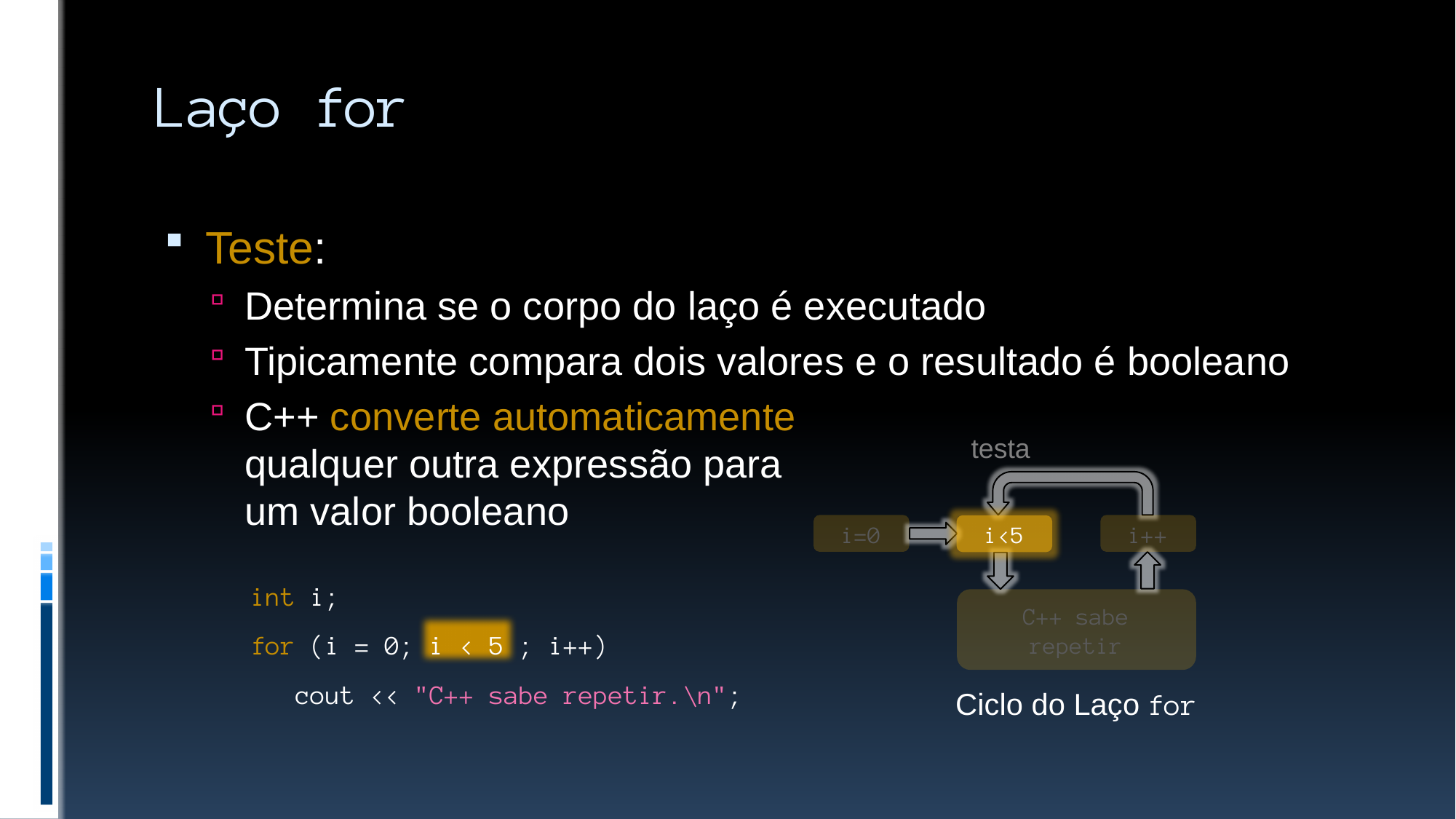

# Laço for
Teste:
Determina se o corpo do laço é executado
Tipicamente compara dois valores e o resultado é booleano
C++ converte automaticamente
qualquer outra expressão para
um valor booleano
testa

i=0
i++
i<5

C++ sabe repetir
Ciclo do Laço for
int i;
for (i = 0; i < 5 ; i++)
   cout << "C++ sabe repetir.\n";